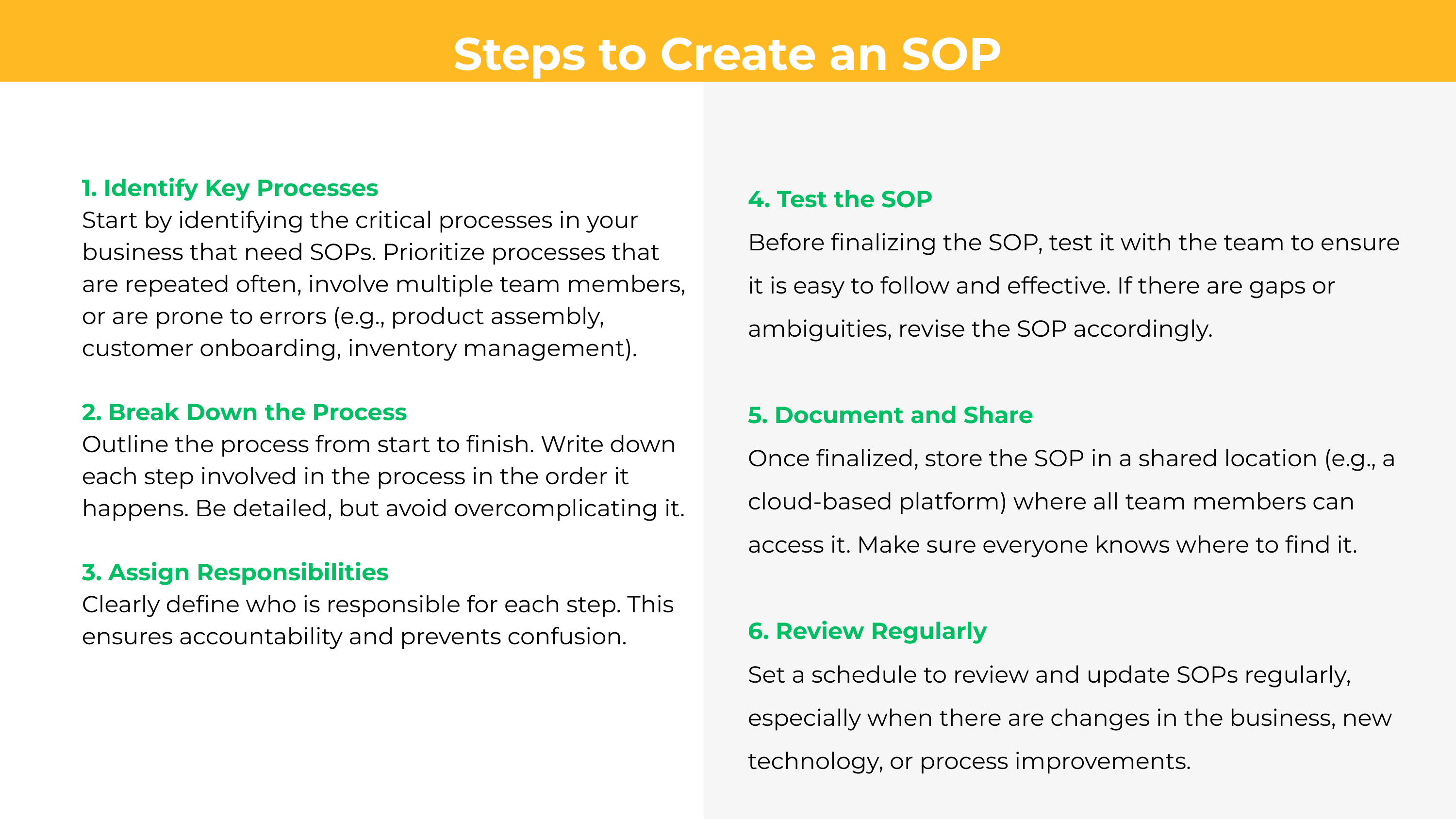

Steps to Create an SOP

1. Identify Key Processes
Start by identifying the critical processes in your business that need SOPs. Prioritize processes that are repeated often, involve multiple team members, or are prone to errors (e.g., product assembly, customer onboarding, inventory management).

2. Break Down the Process
Outline the process from start to finish. Write down each step involved in the process in the order it happens. Be detailed, but avoid overcomplicating it.

3. Assign Responsibilities
Clearly define who is responsible for each step. This ensures accountability and prevents confusion.
4. Test the SOP
Before finalizing the SOP, test it with the team to ensure it is easy to follow and effective. If there are gaps or ambiguities, revise the SOP accordingly.

5. Document and Share
Once finalized, store the SOP in a shared location (e.g., a cloud-based platform) where all team members can access it. Make sure everyone knows where to find it.

6. Review Regularly
Set a schedule to review and update SOPs regularly, especially when there are changes in the business, new technology, or process improvements.